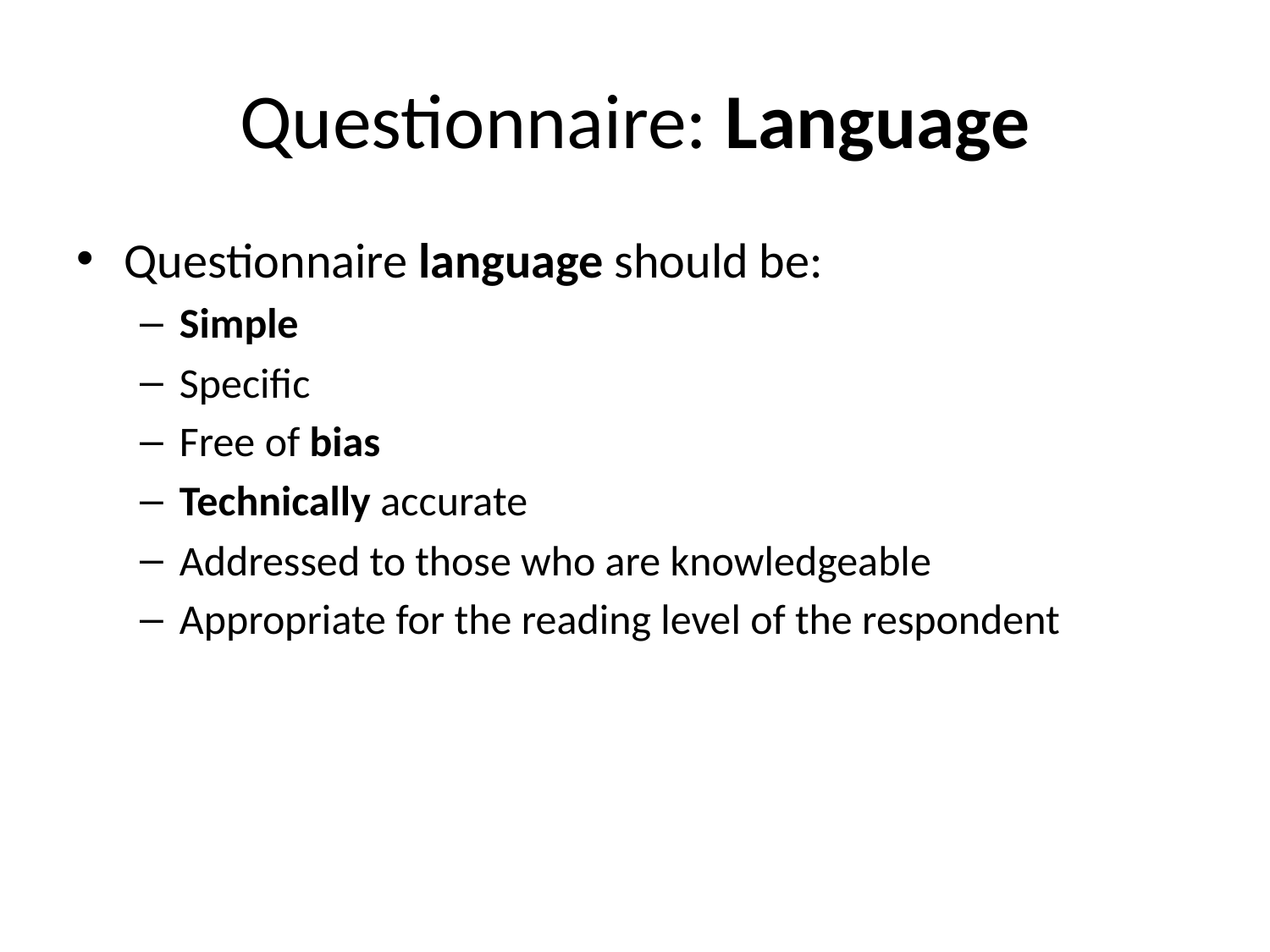

# Questionnaire: Language
Questionnaire language should be:
Simple
Specific
Free of bias
Technically accurate
Addressed to those who are knowledgeable
Appropriate for the reading level of the respondent